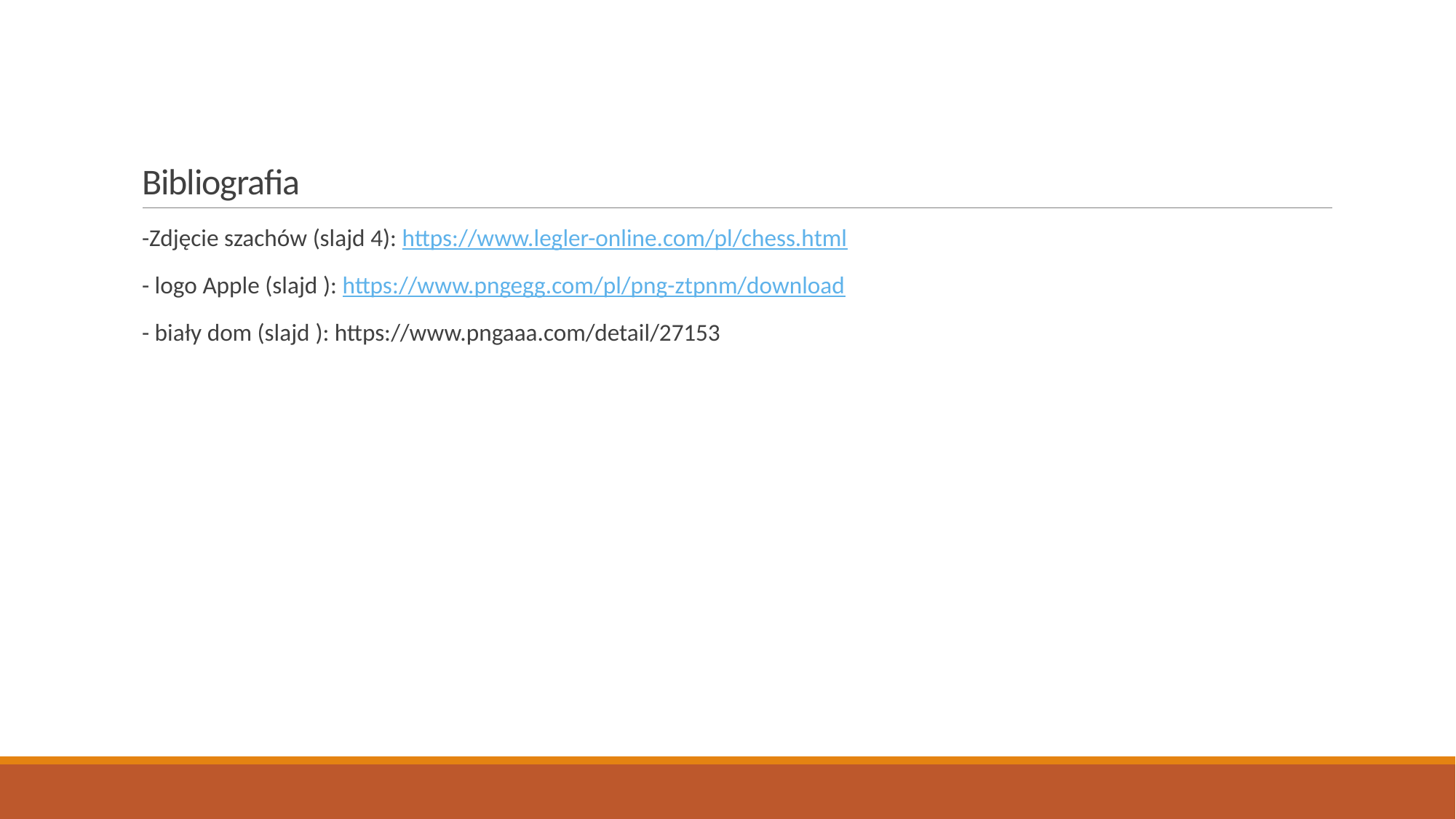

# Bibliografia
-Zdjęcie szachów (slajd 4): https://www.legler-online.com/pl/chess.html
- logo Apple (slajd ): https://www.pngegg.com/pl/png-ztpnm/download
- biały dom (slajd ): https://www.pngaaa.com/detail/27153